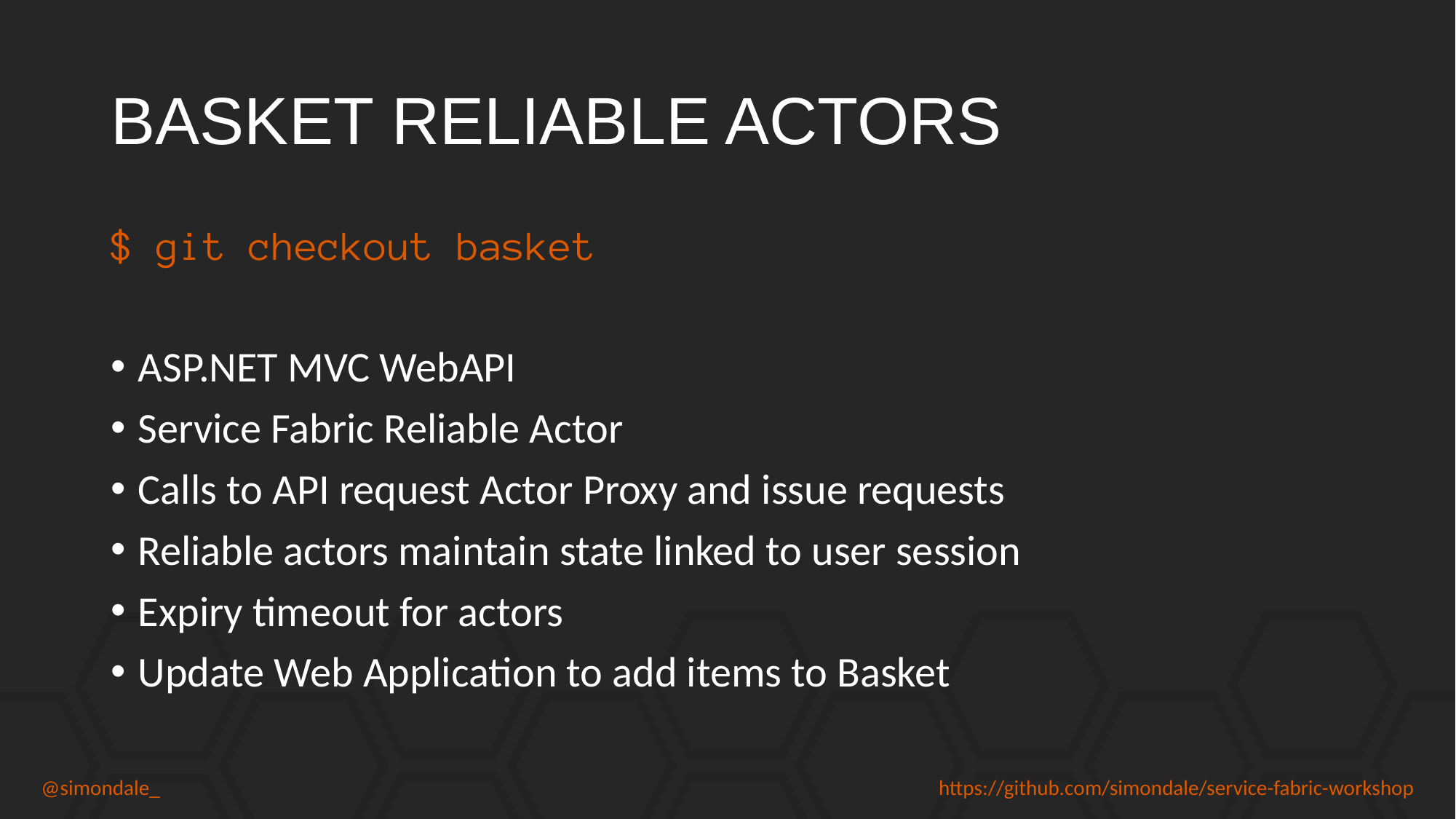

# BASKET RELIABLE ACTORS
$ git checkout basket

ASP.NET MVC WebAPI
Service Fabric Reliable Actor
Calls to API request Actor Proxy and issue requests
Reliable actors maintain state linked to user session
Expiry timeout for actors
Update Web Application to add items to Basket

@simondale_
https://github.com/simondale/service-fabric-workshop